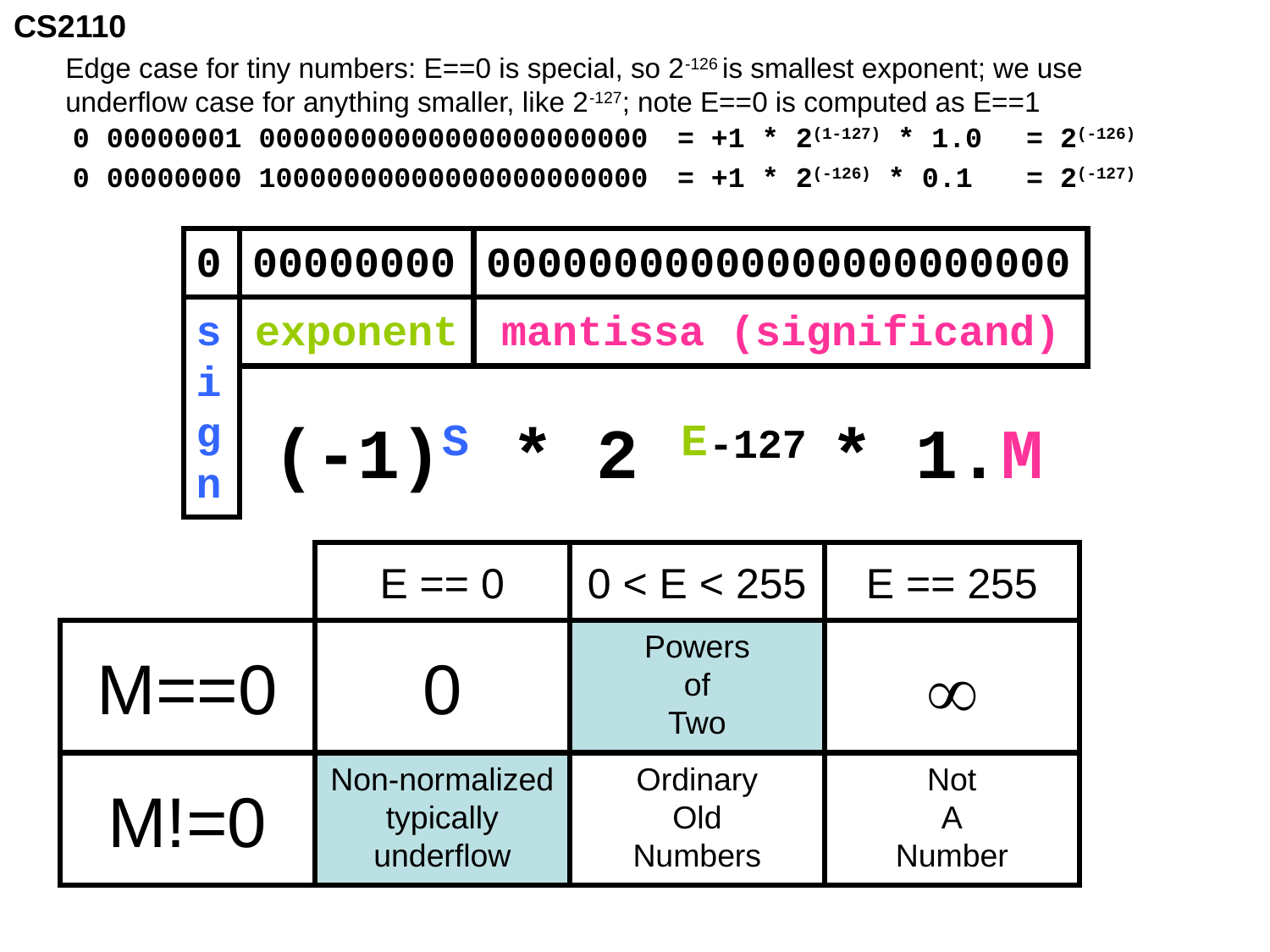

Edge case for tiny numbers: E==0 is special, so 2-126 is smallest exponent; we use underflow case for anything smaller, like 2-127; note E==0 is computed as E==1
0 00000001 00000000000000000000000
0 00000000 10000000000000000000000
= +1 * 2(1-127) * 1.0
= +1 * 2(-126) * 0.1
= 2(-126)
= 2(-127)
0
00000000
00000000000000000000000
s
i
g
n
exponent
mantissa (significand)
(-1)S * 2 E-127 * 1.M
E == 0
0 < E < 255
E == 255
M==0
0
Powers
of
Two
∞
M!=0
Non-normalized
typically
underflow
Ordinary
Old
Numbers
Not
A
Number